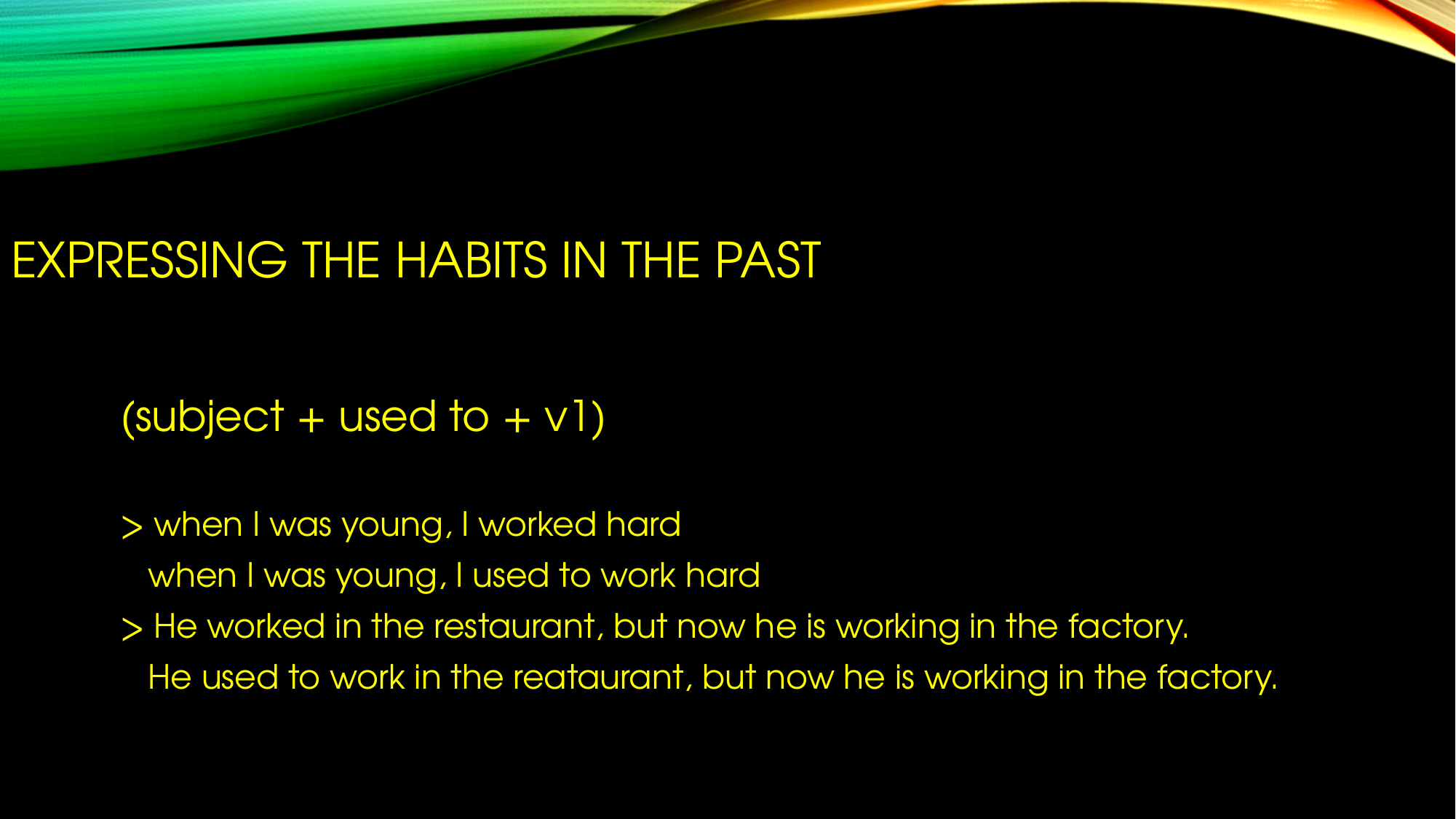

# Expressing the habits in the past

	(subject + used to + v1)

	> when I was young, I worked hard
	   when I was young, I used to work hard
	> He worked in the restaurant, but now he is working in the factory.
	   He used to work in the reataurant, but now he is working in the factory.